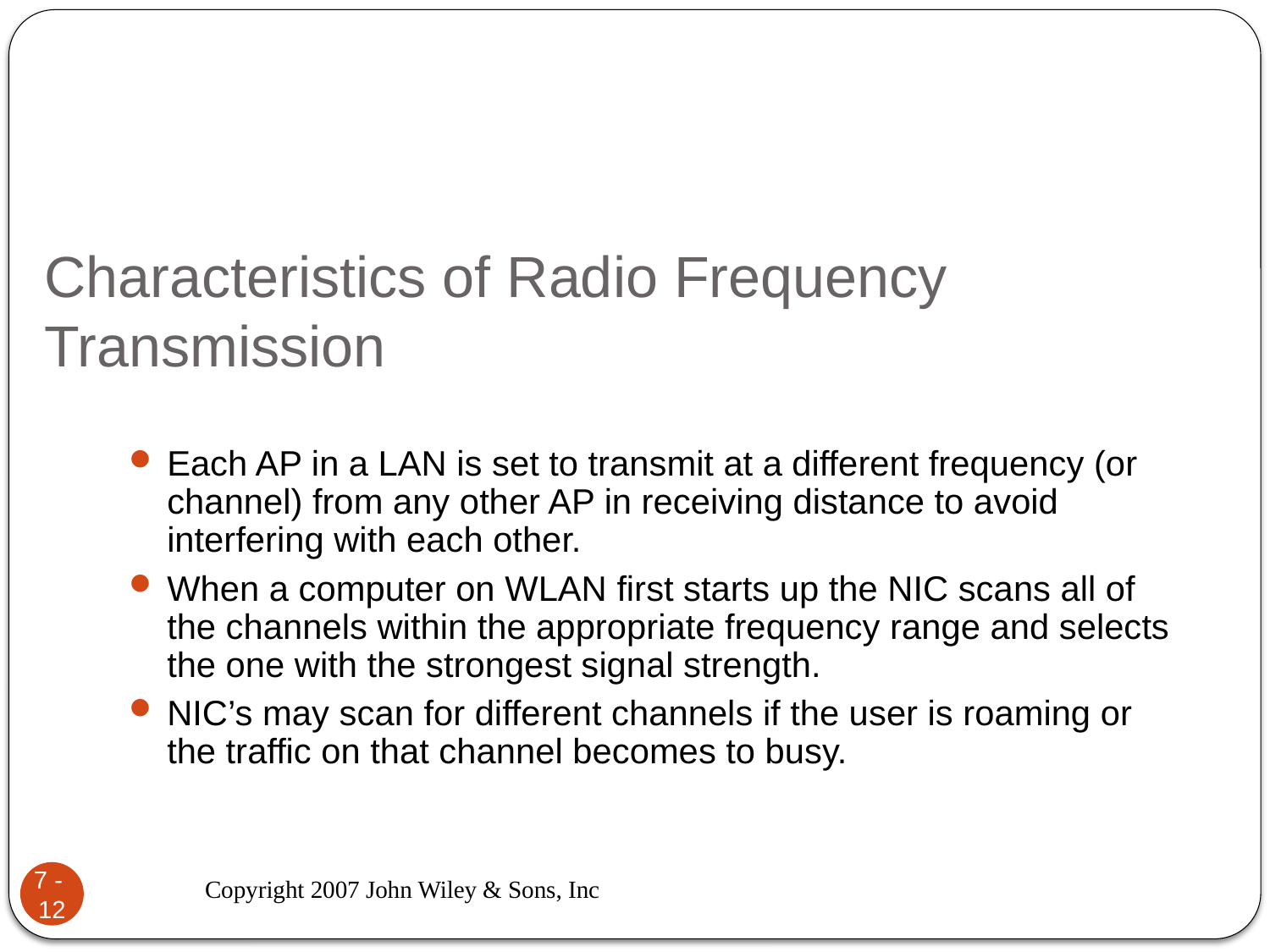

Characteristics of Radio Frequency Transmission
#

Each AP in a LAN is set to transmit at a different frequency (or channel) from any other AP in receiving distance to avoid interfering with each other.
When a computer on WLAN first starts up the NIC scans all of the channels within the appropriate frequency range and selects the one with the strongest signal strength.
NIC’s may scan for different channels if the user is roaming or the traffic on that channel becomes to busy.

Copyright 2007 John Wiley & Sons, Inc
7 - 12